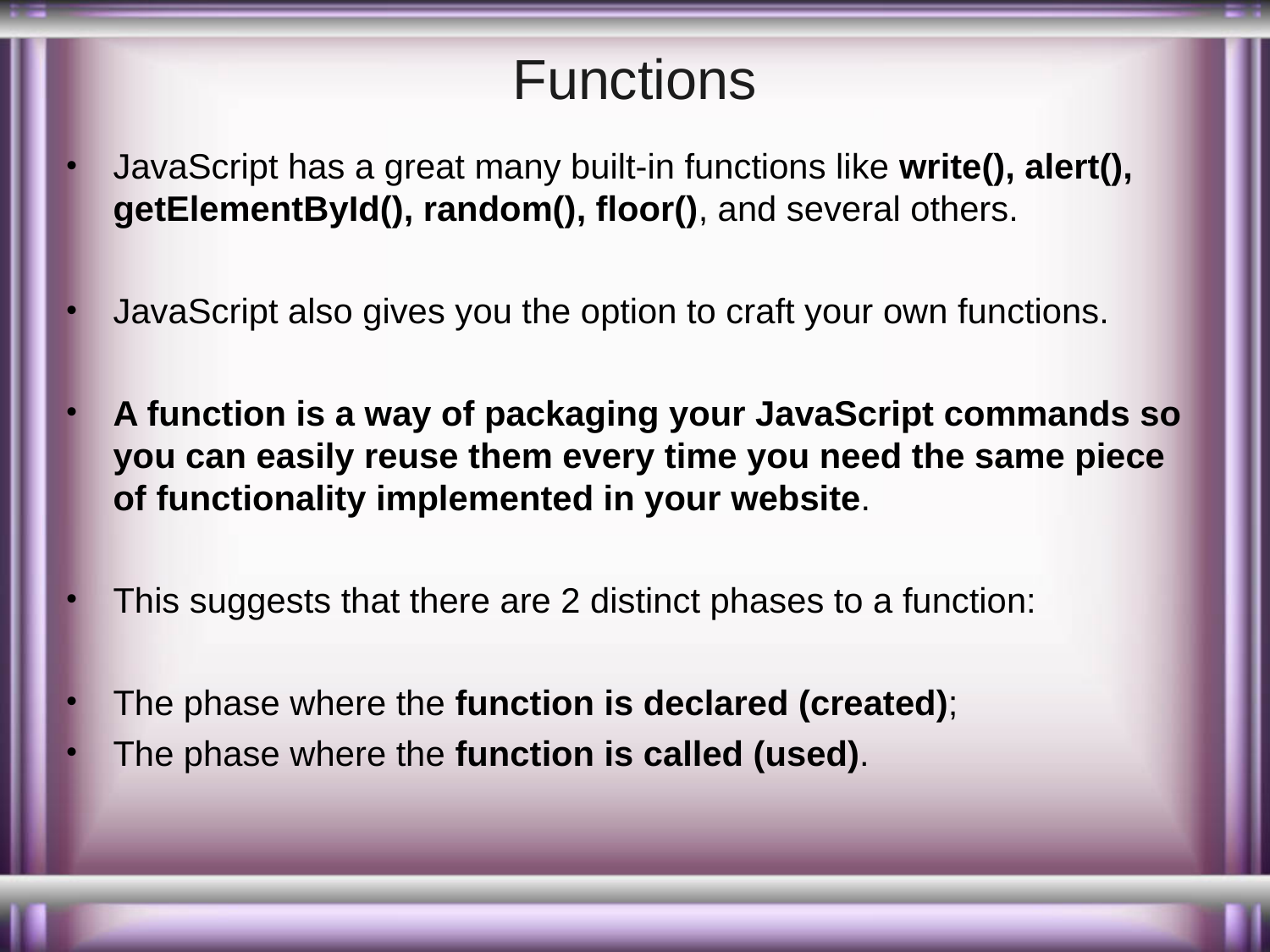

# Functions
JavaScript has a great many built-in functions like write(), alert(), getElementById(), random(), floor(), and several others.

JavaScript also gives you the option to craft your own functions.

A function is a way of packaging your JavaScript commands so you can easily reuse them every time you need the same piece of functionality implemented in your website.

This suggests that there are 2 distinct phases to a function:

The phase where the function is declared (created);
The phase where the function is called (used).